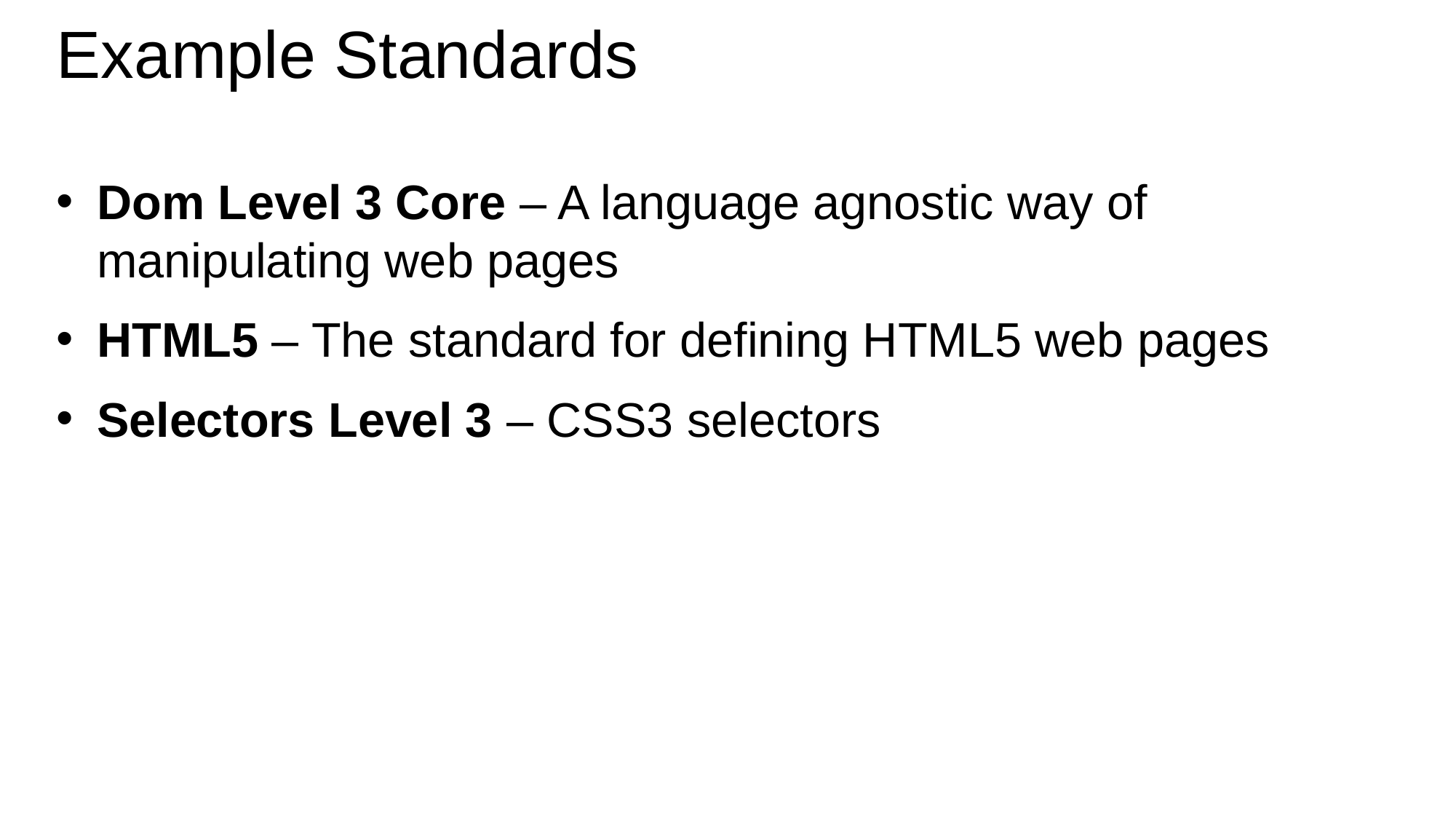

# Example Standards
Dom Level 3 Core – A language agnostic way of manipulating web pages
HTML5 – The standard for defining HTML5 web pages
Selectors Level 3 – CSS3 selectors